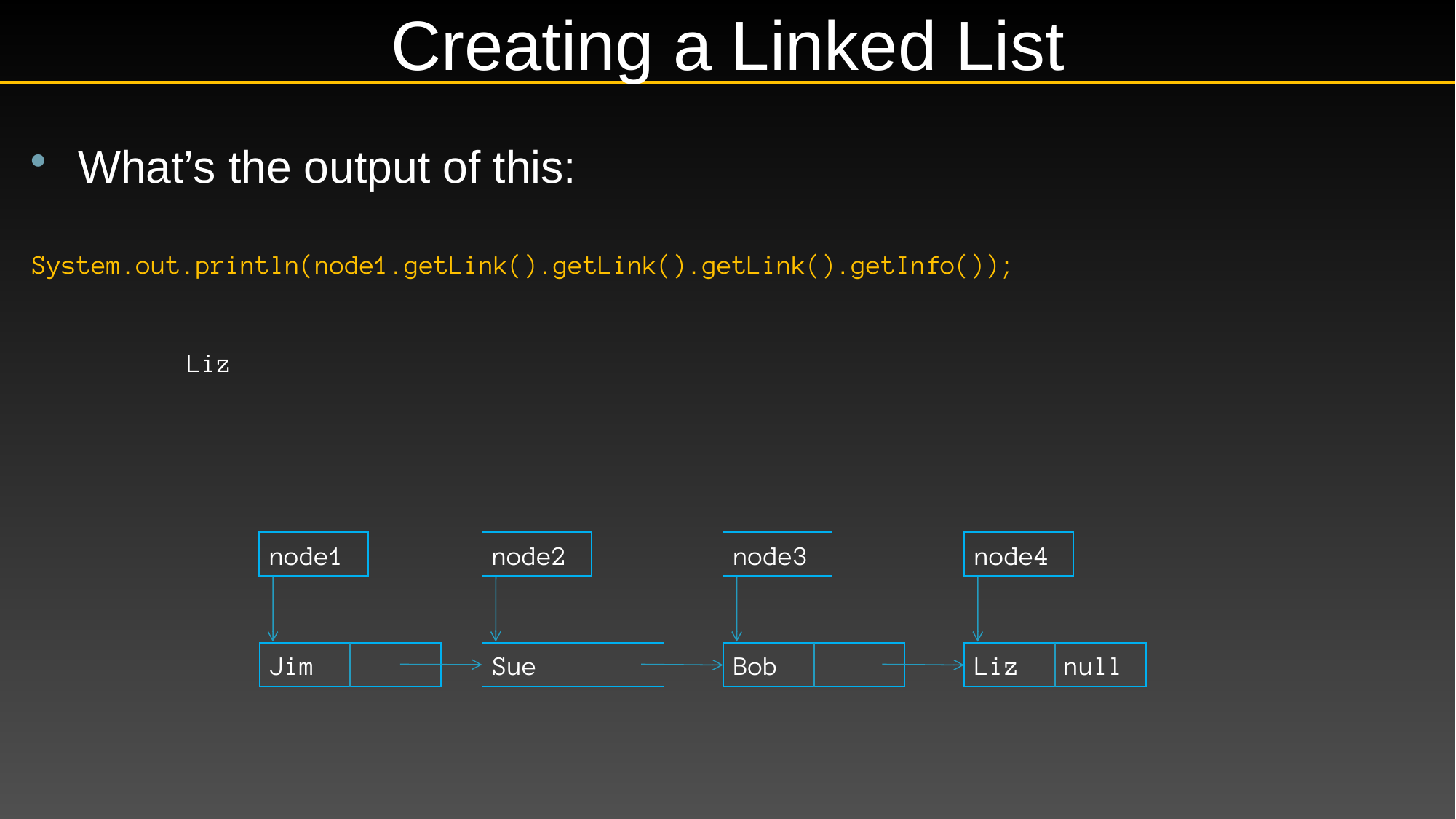

# Creating a Linked List
What’s the output of this:

System.out.println(node1.getLink().getLink().getLink().getInfo());

		Liz

node1
Jim
node2
Sue
node3
Bob
node4
Liz   null